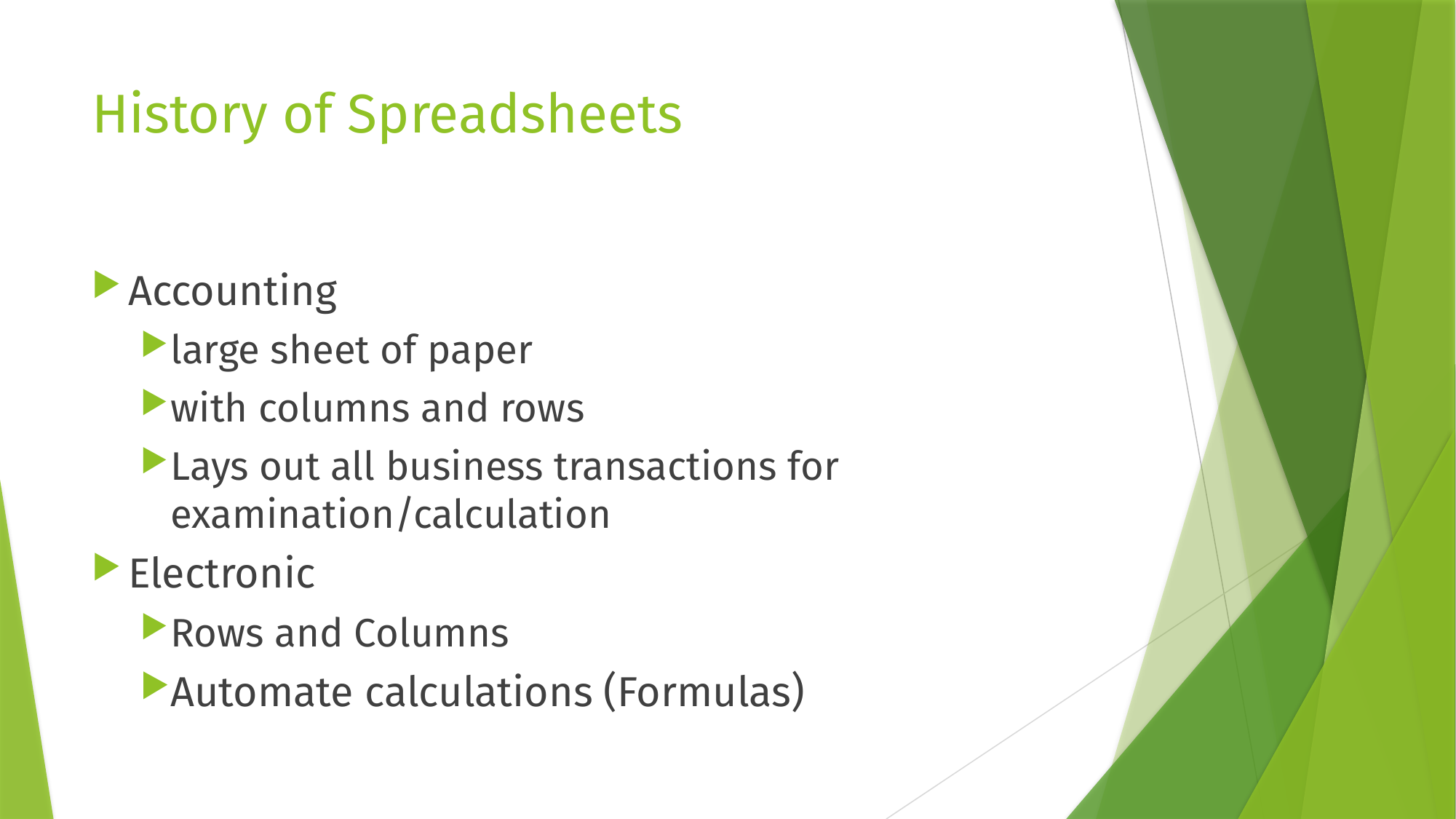

# History of Spreadsheets
Accounting
large sheet of paper
with columns and rows
Lays out all business transactions for examination/calculation
Electronic
Rows and Columns
Automate calculations (Formulas)